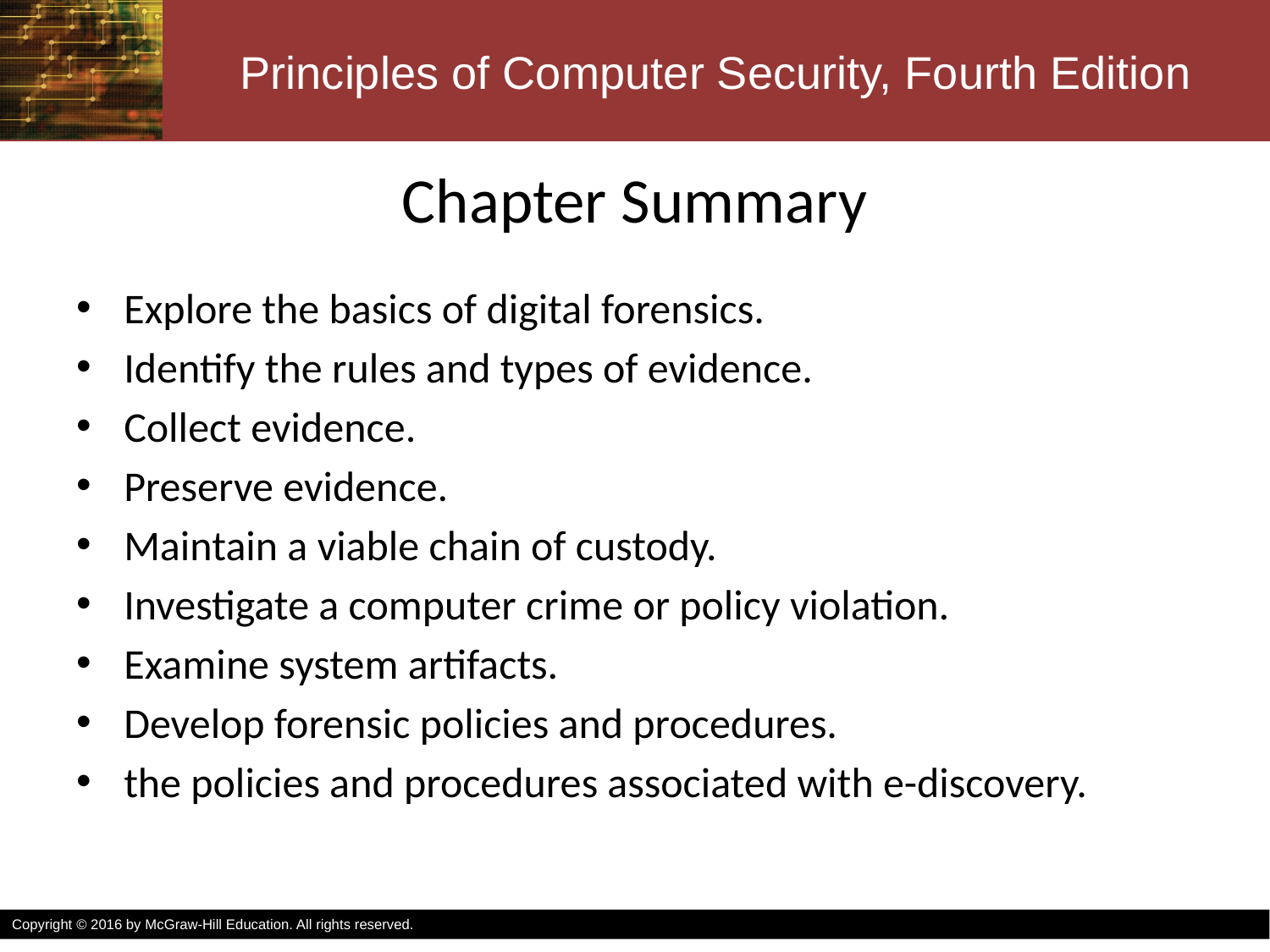

# Chapter Summary
Explore the basics of digital forensics.
Identify the rules and types of evidence.
Collect evidence.
Preserve evidence.
Maintain a viable chain of custody.
Investigate a computer crime or policy violation.
Examine system artifacts.
Develop forensic policies and procedures.
the policies and procedures associated with e-discovery.